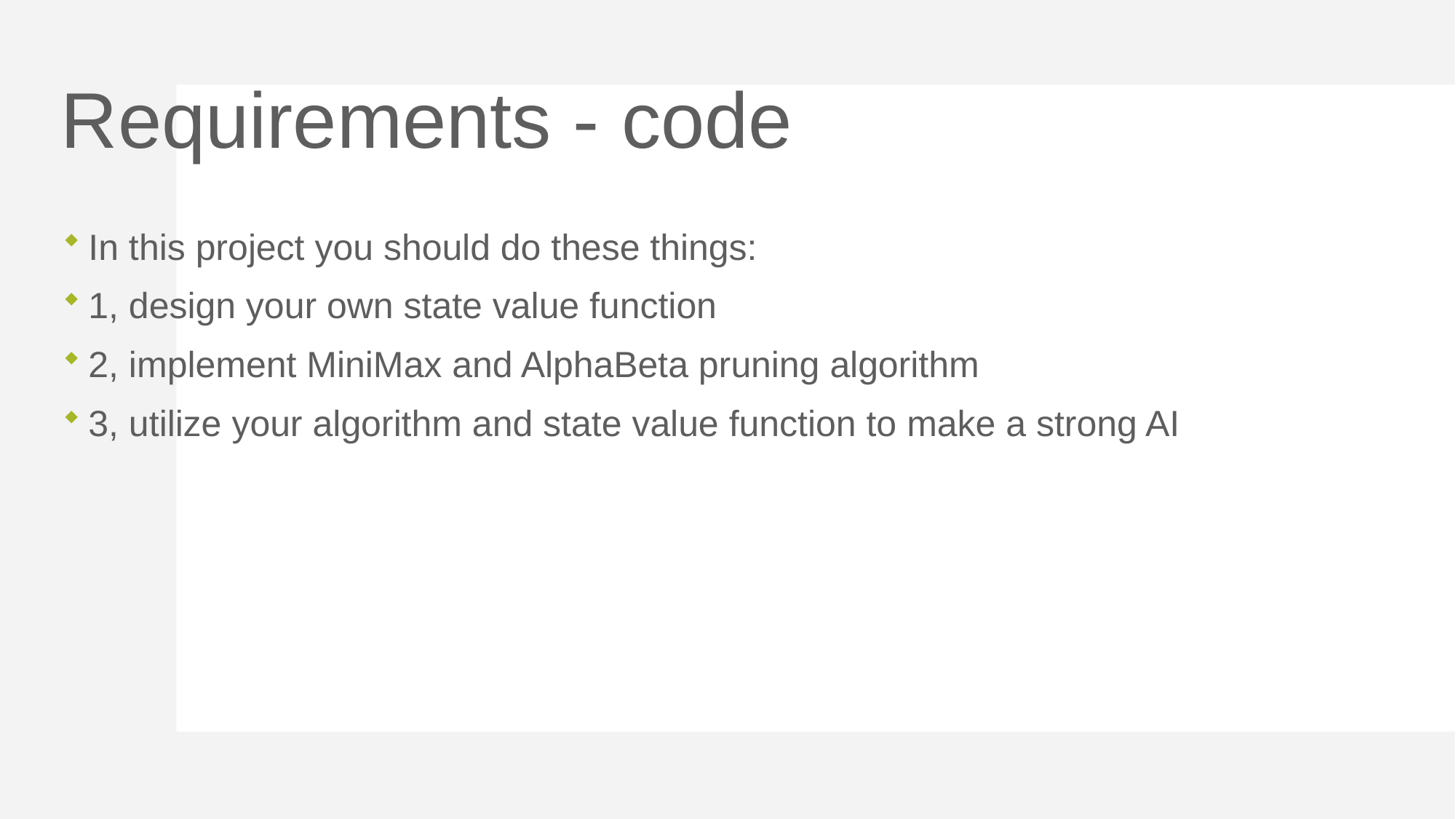

# Requirements - code
In this project you should do these things:
1, design your own state value function
2, implement MiniMax and AlphaBeta pruning algorithm
3, utilize your algorithm and state value function to make a strong AI